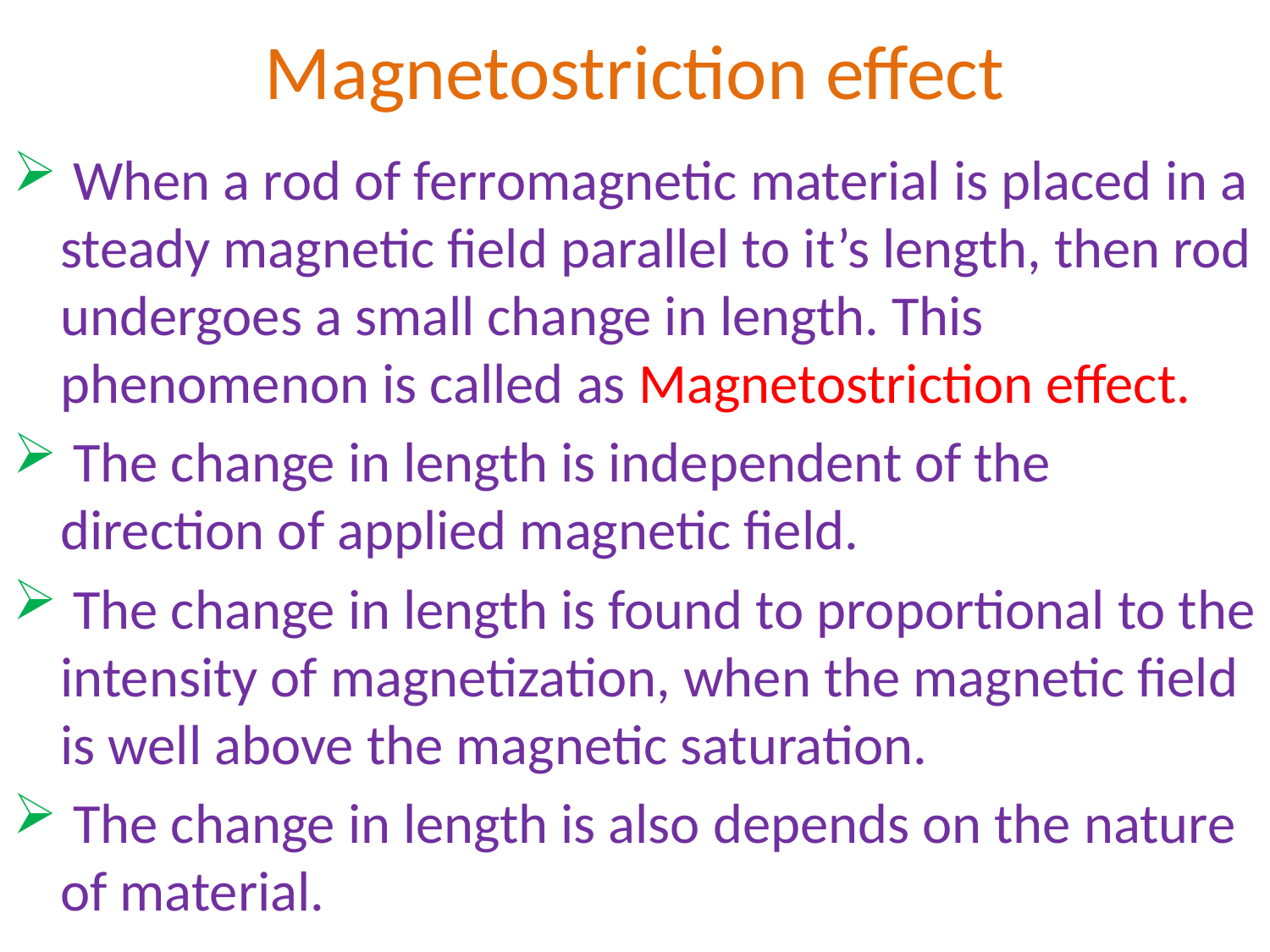

# Magnetostriction effect
 When a rod of ferromagnetic material is placed in a steady magnetic field parallel to it’s length, then rod undergoes a small change in length. This phenomenon is called as Magnetostriction effect.
 The change in length is independent of the direction of applied magnetic field.
 The change in length is found to proportional to the intensity of magnetization, when the magnetic field is well above the magnetic saturation.
 The change in length is also depends on the nature of material.